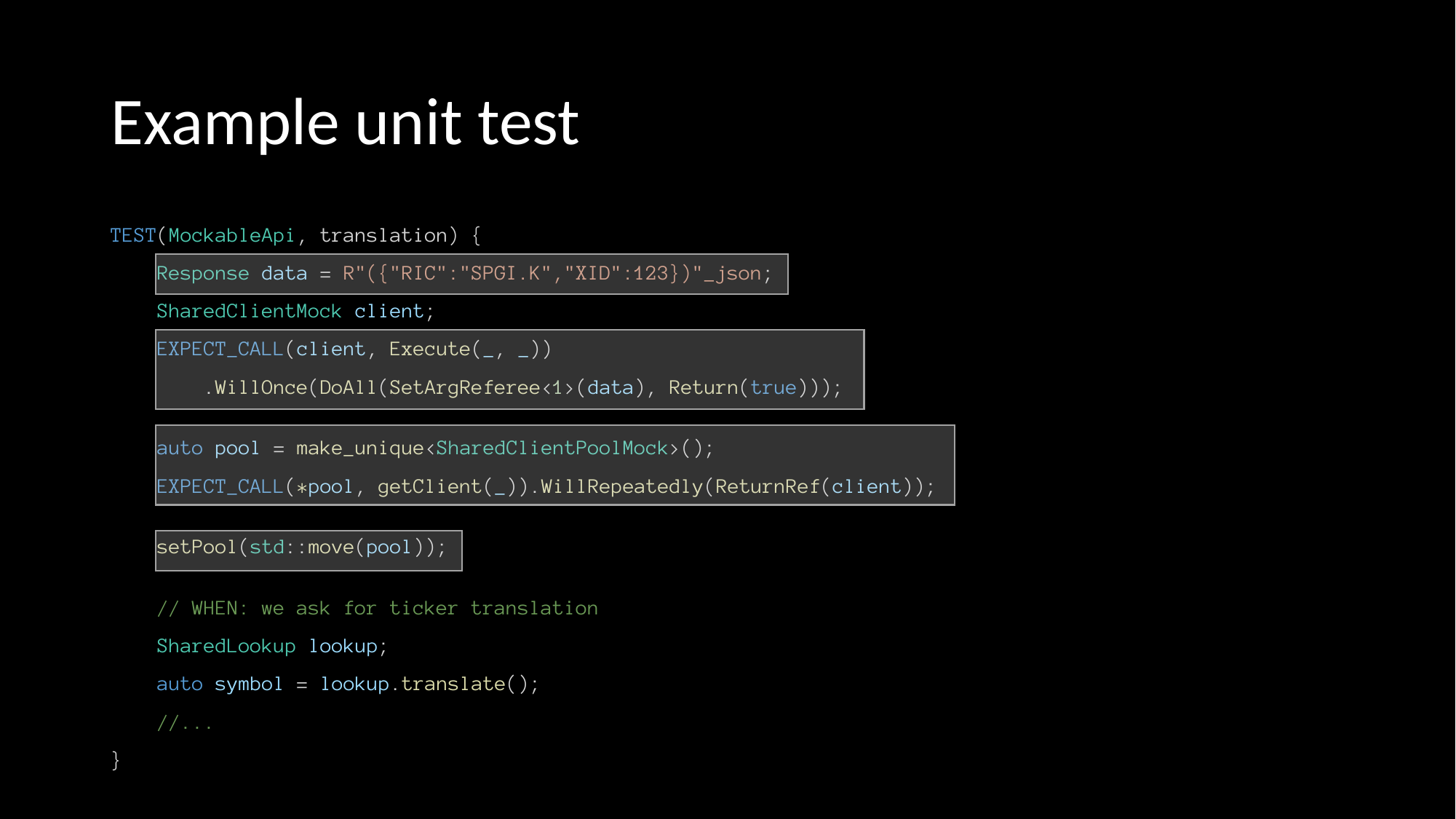

# Example unit test
TEST(MockableApi, translation) {
    Response data = R"({"RIC":"SPGI.K","XID":123})"_json;
    SharedClientMock client;
    EXPECT_CALL(client, Execute(_, _))
        .WillOnce(DoAll(SetArgReferee<1>(data), Return(true)));
    auto pool = make_unique<SharedClientPoolMock>();
    EXPECT_CALL(*pool, getClient(_)).WillRepeatedly(ReturnRef(client));
    setPool(std::move(pool));
    // WHEN: we ask for ticker translation
    SharedLookup lookup;
    auto symbol = lookup.translate();
    //...
}